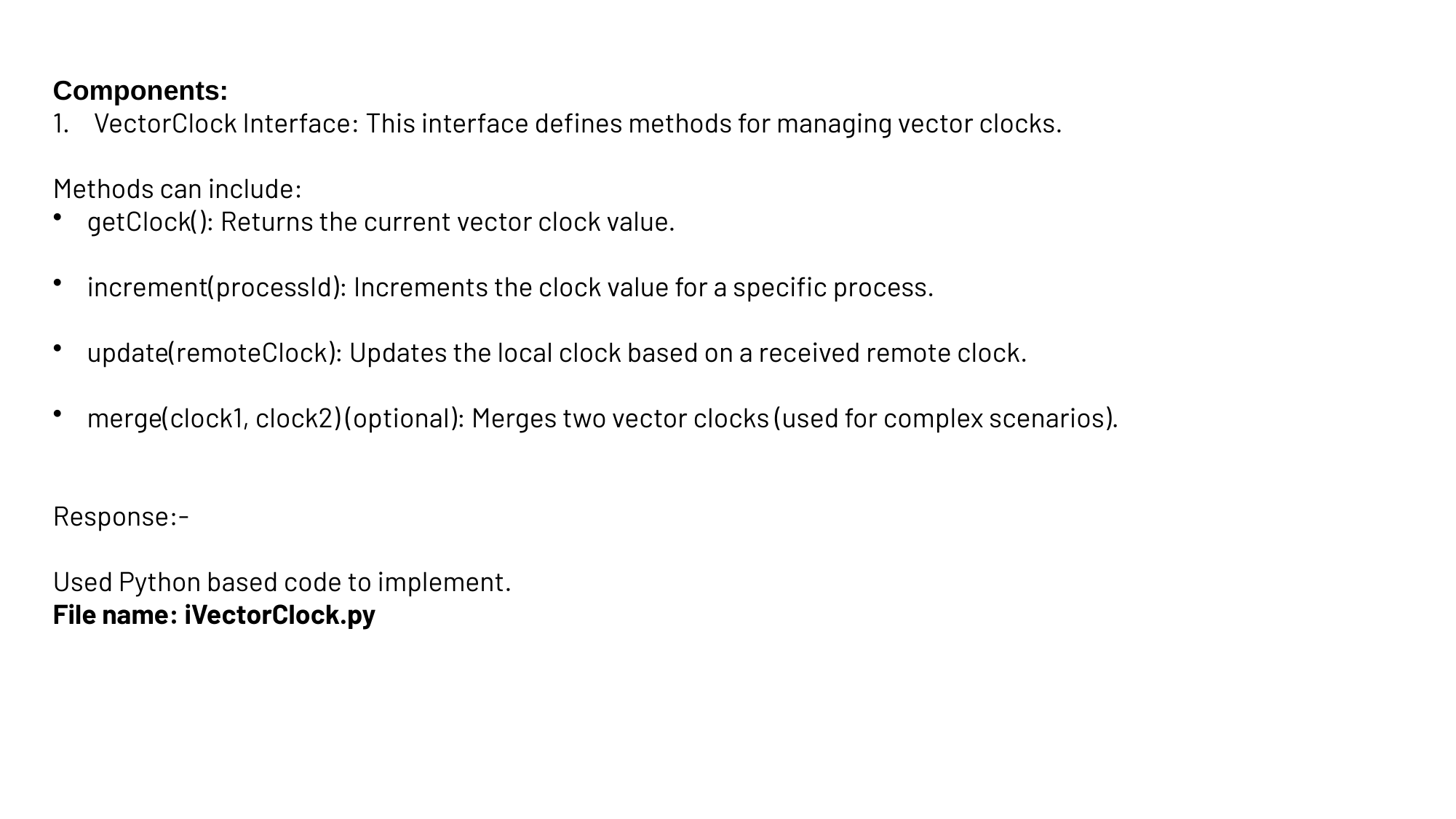

Components:
VectorClock Interface: This interface defines methods for managing vector clocks.

Methods can include:
getClock(): Returns the current vector clock value.

increment(processId): Increments the clock value for a specific process.

update(remoteClock): Updates the local clock based on a received remote clock.

merge(clock1, clock2) (optional): Merges two vector clocks (used for complex scenarios).

Response:-

Used Python based code to implement.
File name: iVectorClock.py